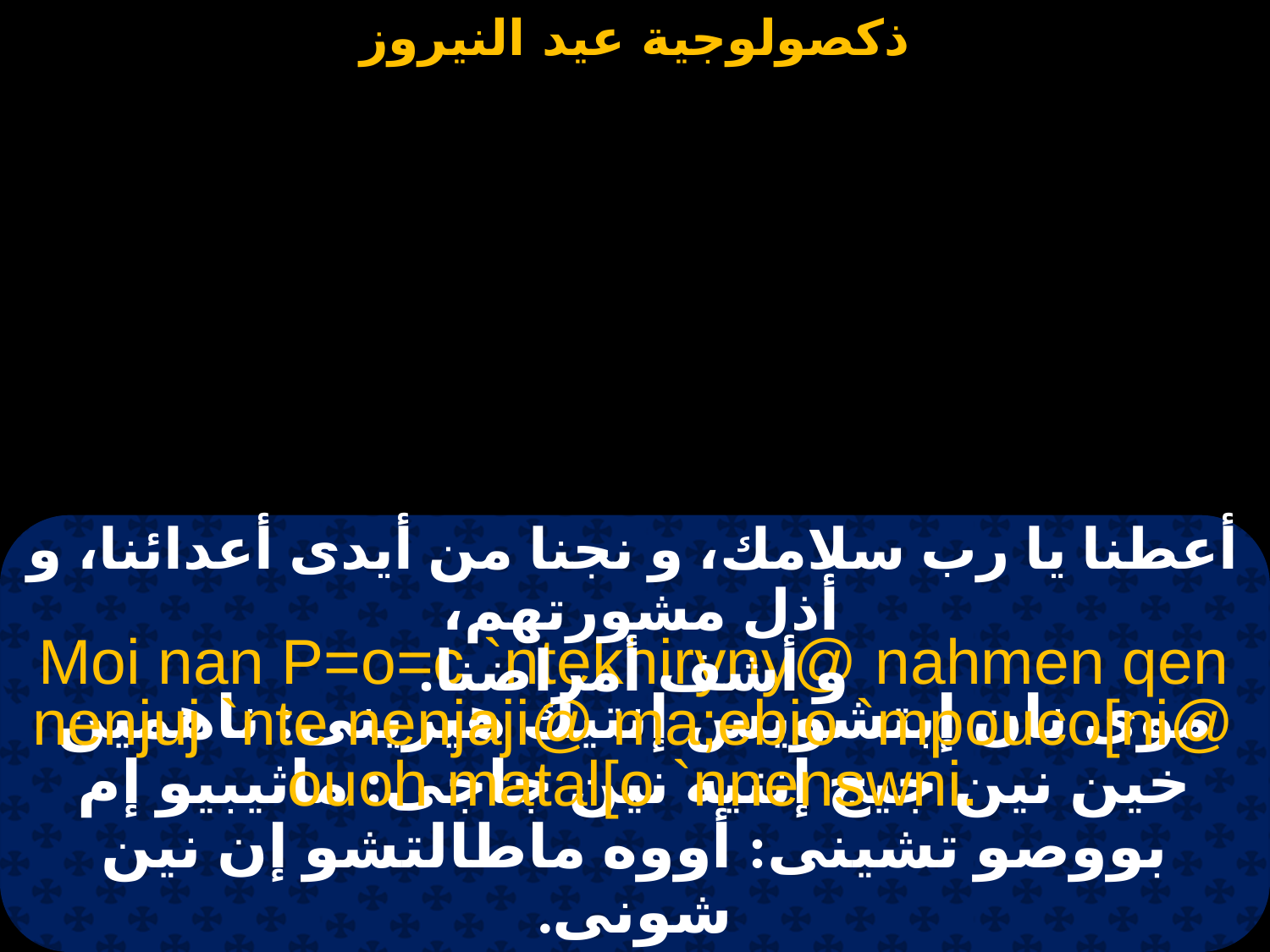

#
أعطنا يا رب سلامك، و نجنا من أيدى أعدائنا، و أذل مشورتهم،
و أشف أمراضنا.

Moi nan P=o=c `ntekhiryny@ nahmen qen nenjuj `nte nenjaji@ ma;ebio `mpouco[ni@ ouoh matal[o `nnenswni.
موى نان إبتشويس إنتيك هيرينى: ناهمين خين نين جيج إنتيه نين جاجى: ماثيبيو إم بووصو تشينى: أووه ماطالتشو إن نين شونى.